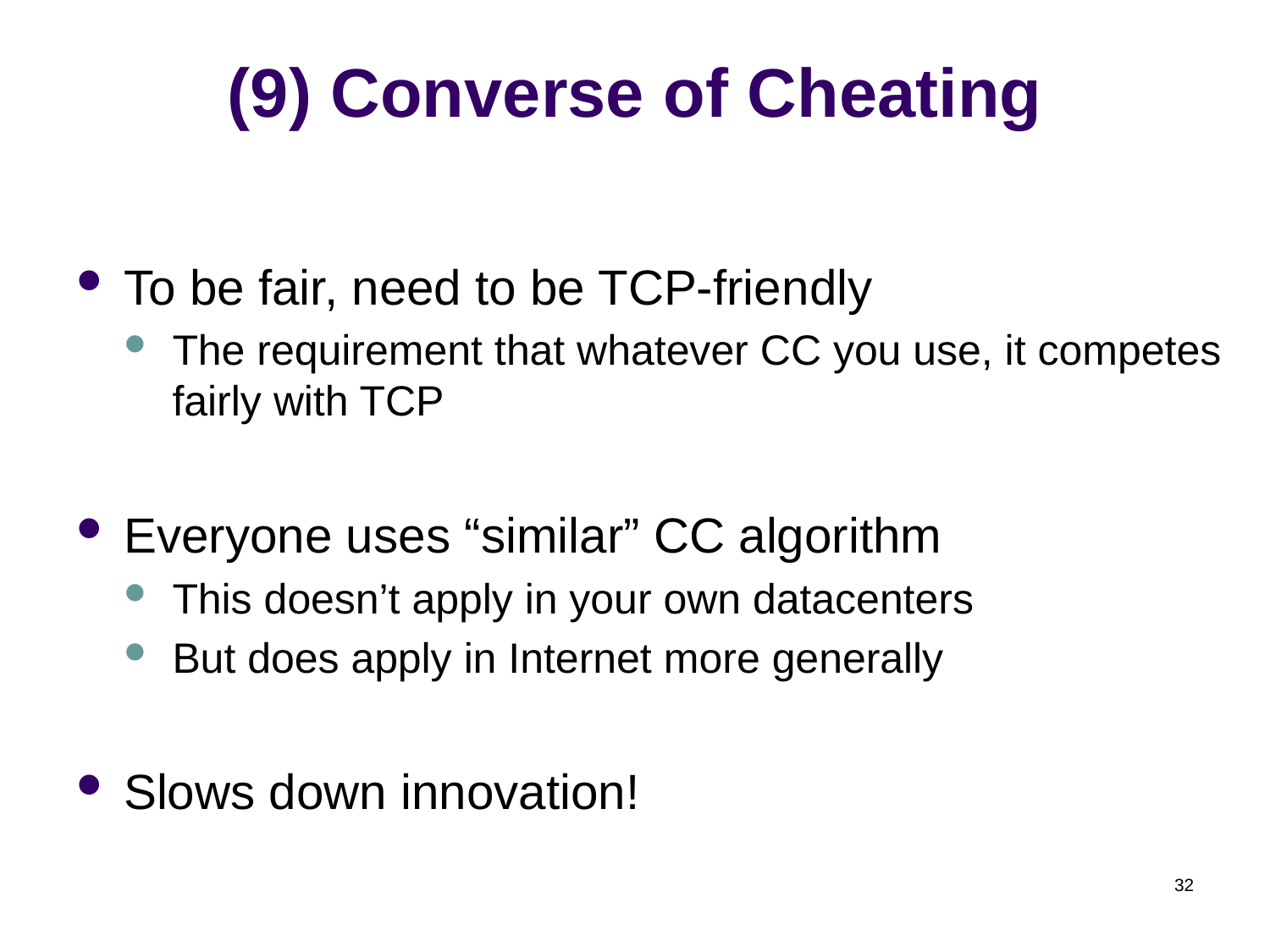

# (9) Converse of Cheating

To be fair, need to be TCP-friendly
The requirement that whatever CC you use, it competes fairly with TCP

Everyone uses “similar” CC algorithm
This doesn’t apply in your own datacenters
But does apply in Internet more generally

Slows down innovation!
32